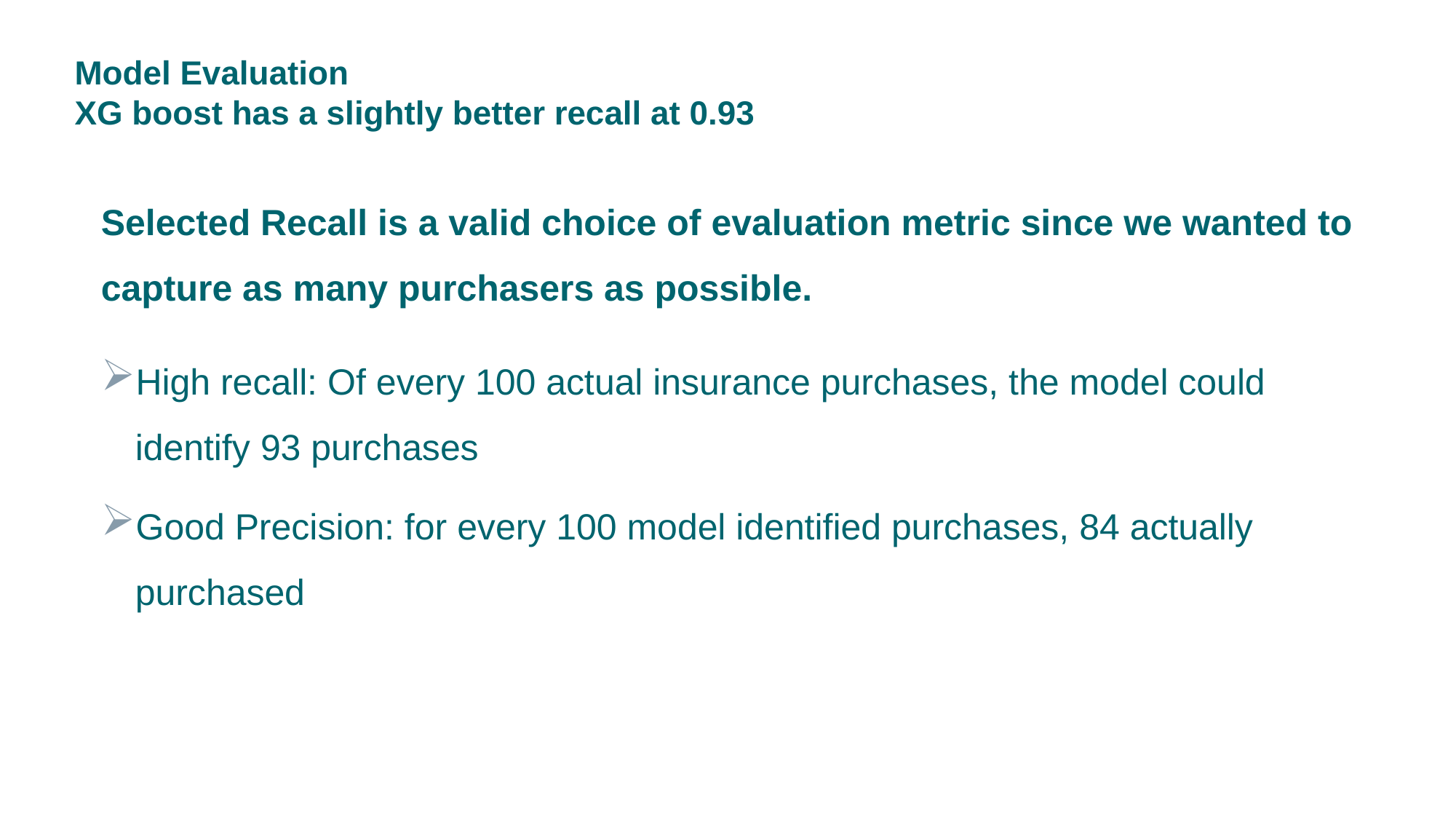

Model Evaluation
XG boost has a slightly better recall at 0.93
Selected Recall is a valid choice of evaluation metric since we wanted to capture as many purchasers as possible.
High recall: Of every 100 actual insurance purchases, the model could identify 93 purchases
Good Precision: for every 100 model identified purchases, 84 actually purchased